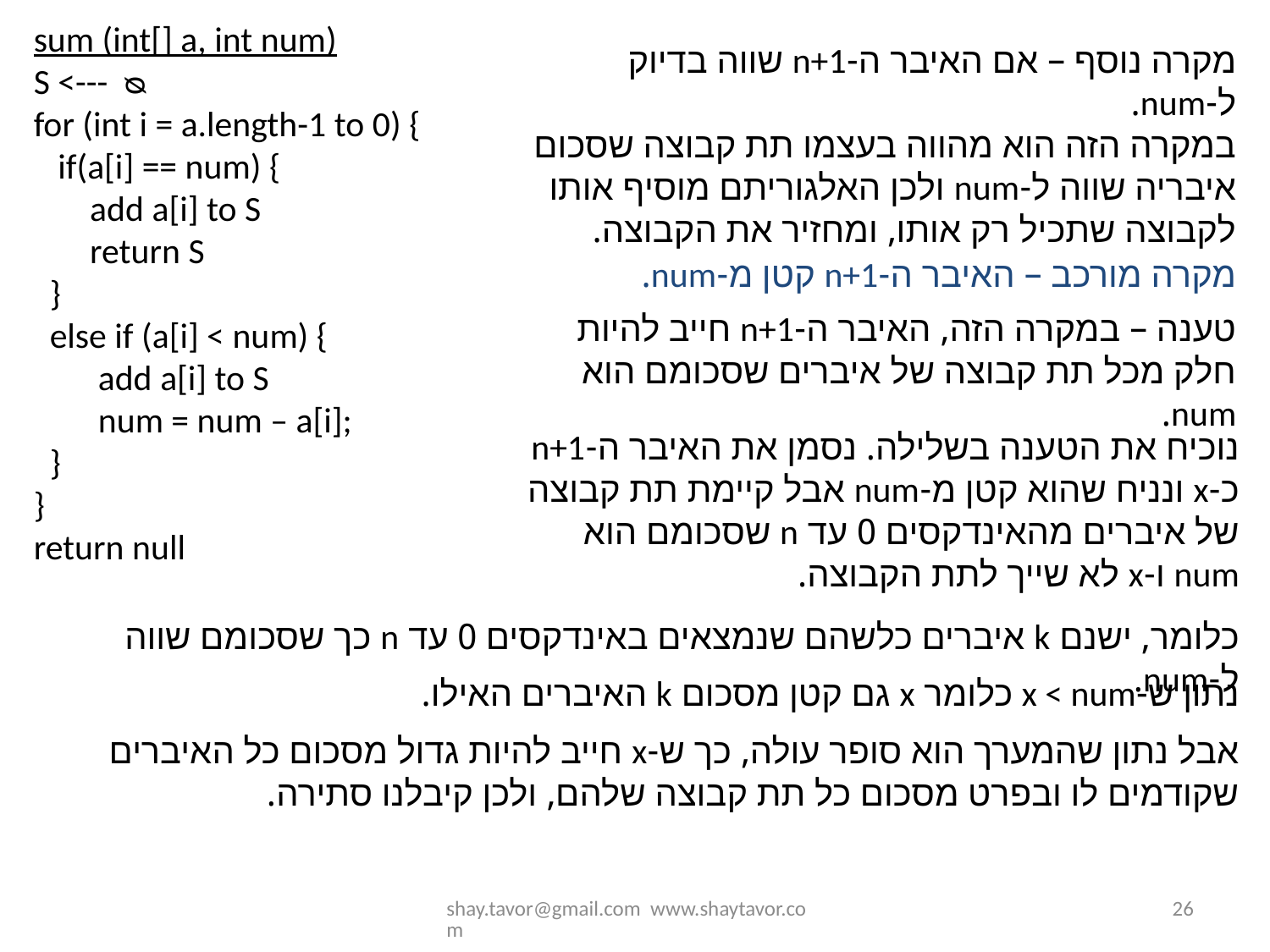

sum (int[] a, int num)
S <---  ᴓ
for (int i = a.length-1 to 0) {
   if(a[i] == num) {
       add a[i] to S
       return S
  }
  else if (a[i] < num) {
        add a[i] to S
        num = num – a[i];
  }
}
return null
מקרה נוסף – אם האיבר ה-n+1 שווה בדיוק ל-num.
במקרה הזה הוא מהווה בעצמו תת קבוצה שסכום איבריה שווה ל-num ולכן האלגוריתם מוסיף אותו לקבוצה שתכיל רק אותו, ומחזיר את הקבוצה.
מקרה מורכב – האיבר ה-n+1 קטן מ-num.
טענה – במקרה הזה, האיבר ה-n+1 חייב להיות חלק מכל תת קבוצה של איברים שסכומם הוא num.
נוכיח את הטענה בשלילה. נסמן את האיבר ה-n+1 כ-x ונניח שהוא קטן מ-num אבל קיימת תת קבוצה של איברים מהאינדקסים 0 עד n שסכומם הוא num ו-x לא שייך לתת הקבוצה.
כלומר, ישנם k איברים כלשהם שנמצאים באינדקסים 0 עד n כך שסכומם שווה ל-num.
נתון ש-x < num כלומר x גם קטן מסכום k האיברים האילו.
אבל נתון שהמערך הוא סופר עולה, כך ש-x חייב להיות גדול מסכום כל האיברים שקודמים לו ובפרט מסכום כל תת קבוצה שלהם, ולכן קיבלנו סתירה.
shay.tavor@gmail.com  www.shaytavor.com
26